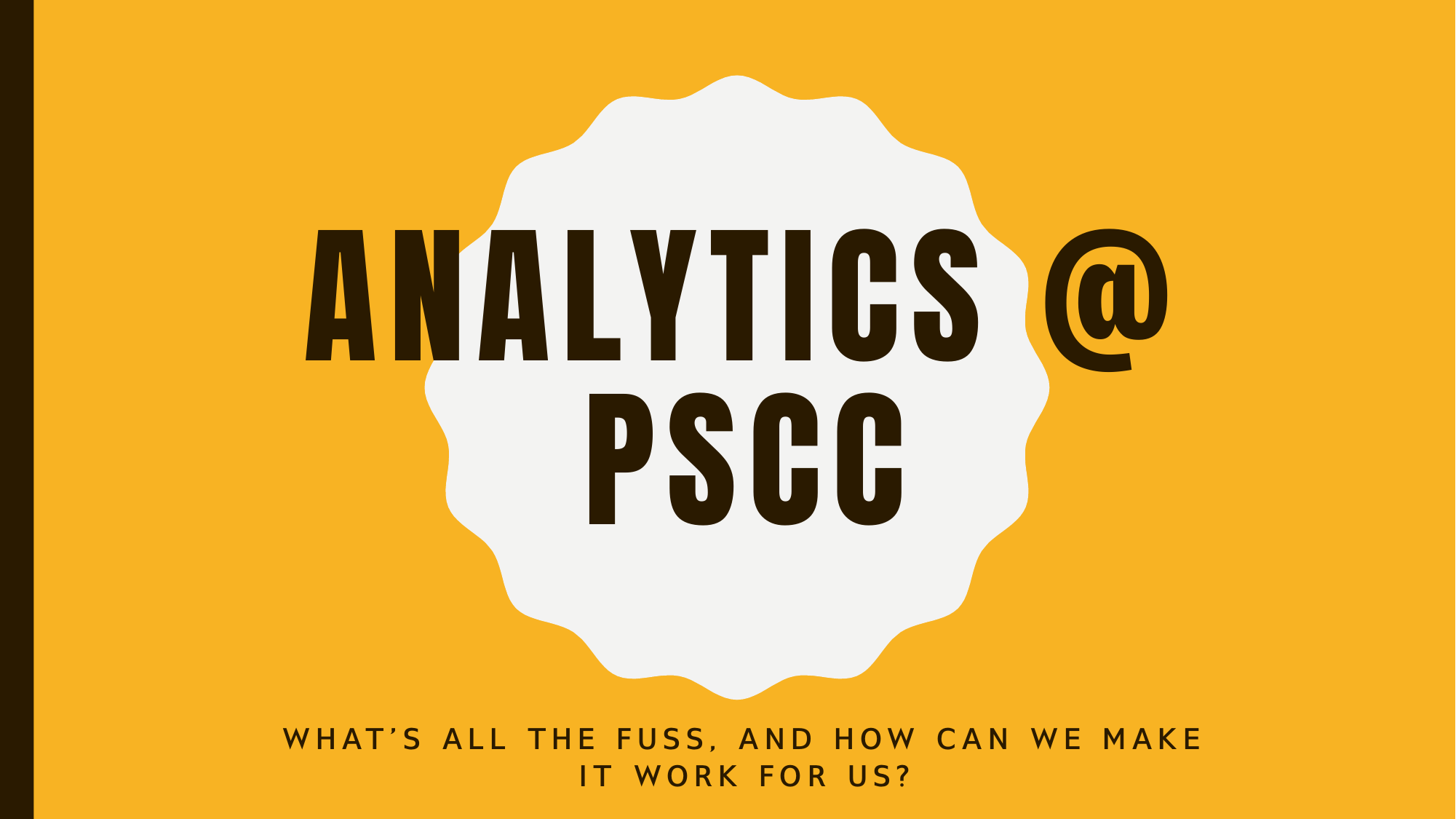

# Analytics @ Pscc
What’s all the fuss, and how can we make it work for us?